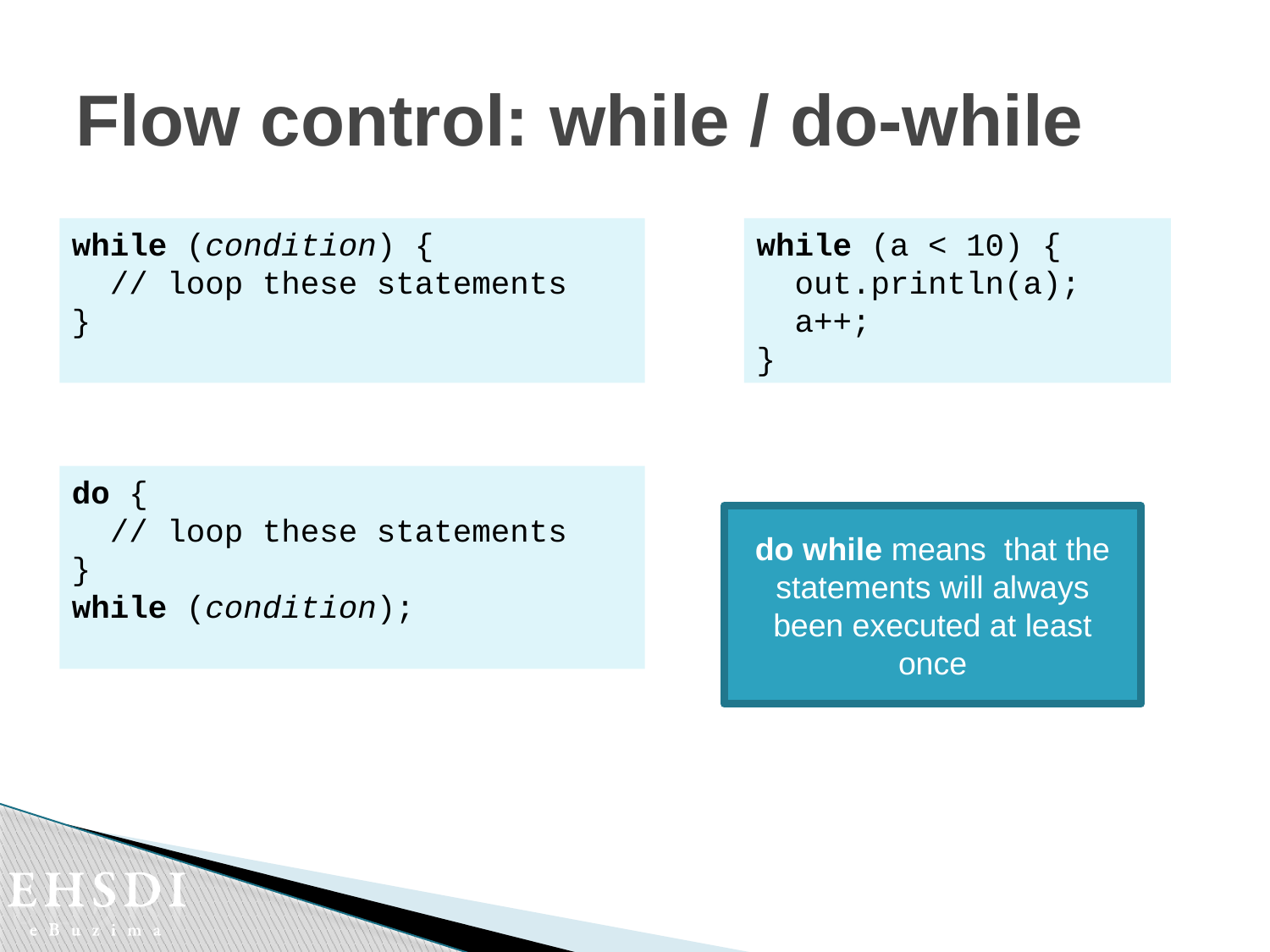

# Flow control: while / do-while
while (condition) {
  // loop these statements
}

while (a < 10) {
  out.println(a);
  a++;
}
do {
  // loop these statements
}
while (condition);

do while means  that the statements will always been executed at least once